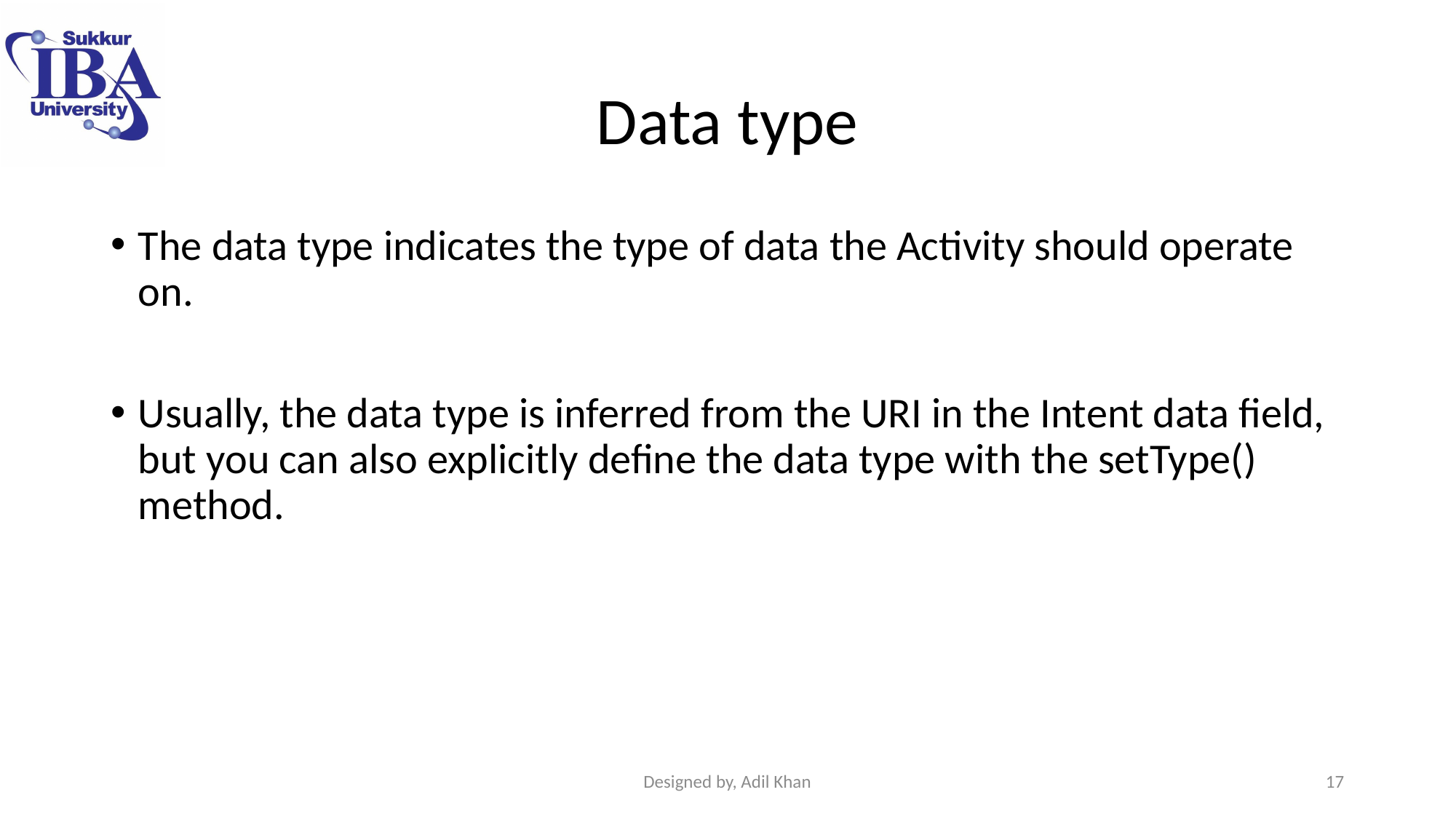

# Data type
The data type indicates the type of data the Activity should operate on.

Usually, the data type is inferred from the URI in the Intent data field, but you can also explicitly define the data type with the setType() method.
Designed by, Adil Khan
17